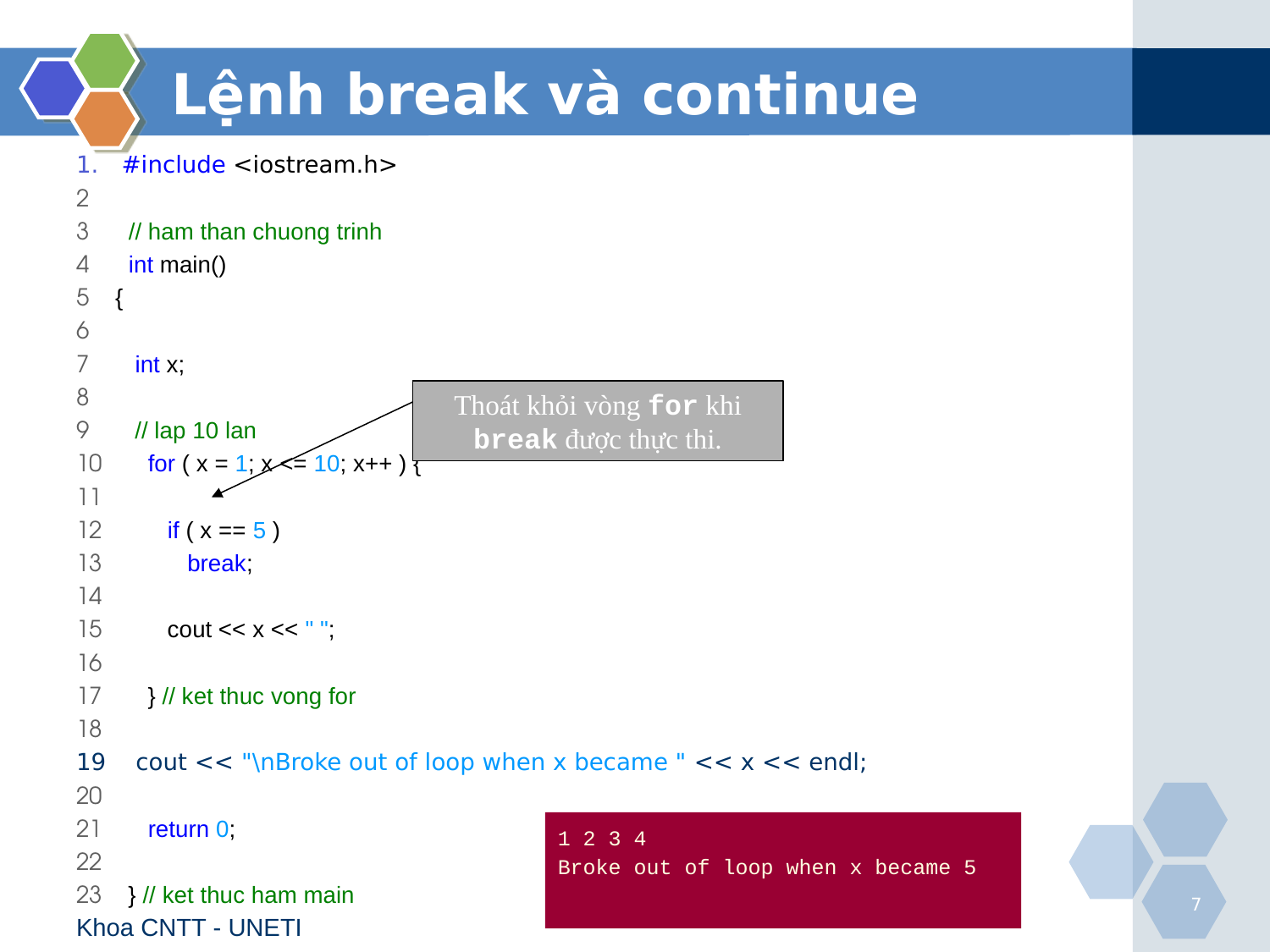

# Lệnh break và continue
#include <iostream.h>
2
3      // ham than chuong trinh
4      int main()
5    {
6
7       int x;
8
9       // lap 10 lan
10       for ( x = 1; x <= 10; x++ ) {
11
12          if ( x == 5 )
13             break;
14
15          cout << x << " ";
16
17       } // ket thuc vong for
18
19    cout << "\nBroke out of loop when x became " << x << endl;
20
21       return 0;
22
23    } // ket thuc ham main
Thoát khỏi vòng for khi break được thực thi.

1 2 3 4
Broke out of loop when x became 5
7
Khoa CNTT - UNETI